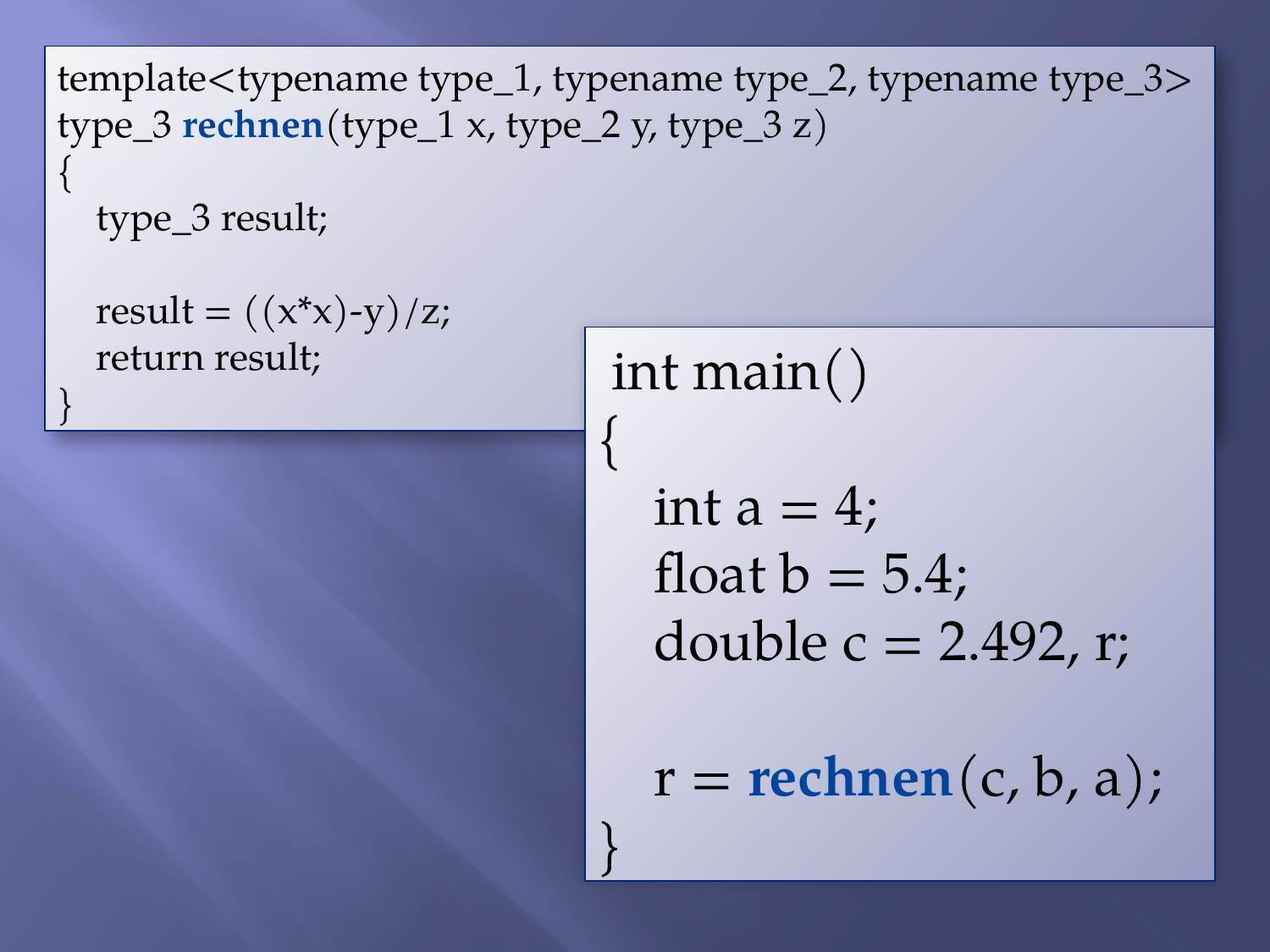

template<typename type_1, typename type_2, typename type_3>
type_3 rechnen(type_1 x, type_2 y, type_3 z)
{
    type_3 result;

    result = ((x*x)-y)/z;
    return result;
}
 int main()
{
    int a = 4;
    float b = 5.4;
    double c = 2.492, r;

    r = rechnen(c, b, a);
}